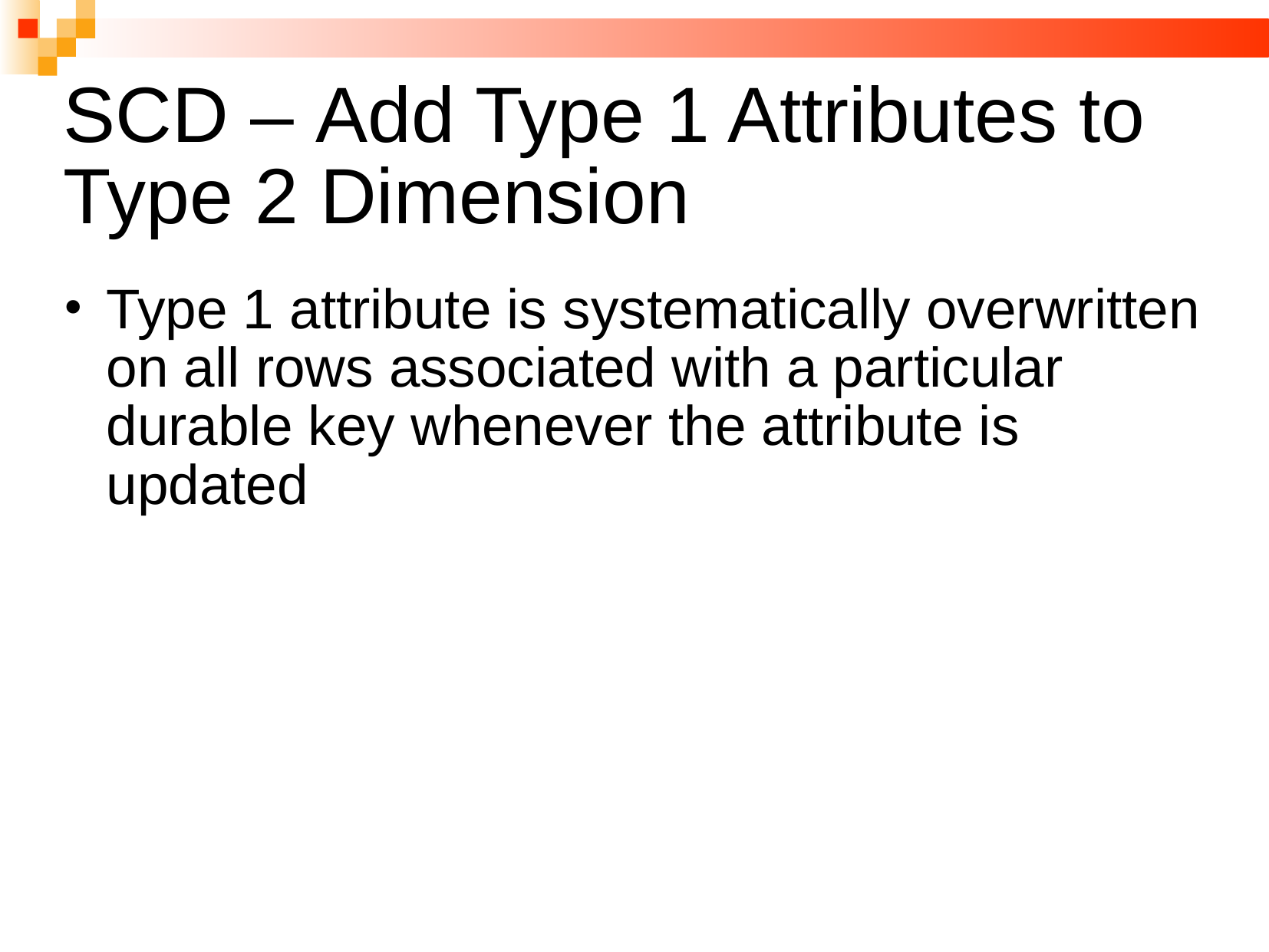

# SCD – Add Type 1 Attributes to Type 2 Dimension
Type 1 attribute is systematically overwritten on all rows associated with a particular durable key whenever the attribute is updated